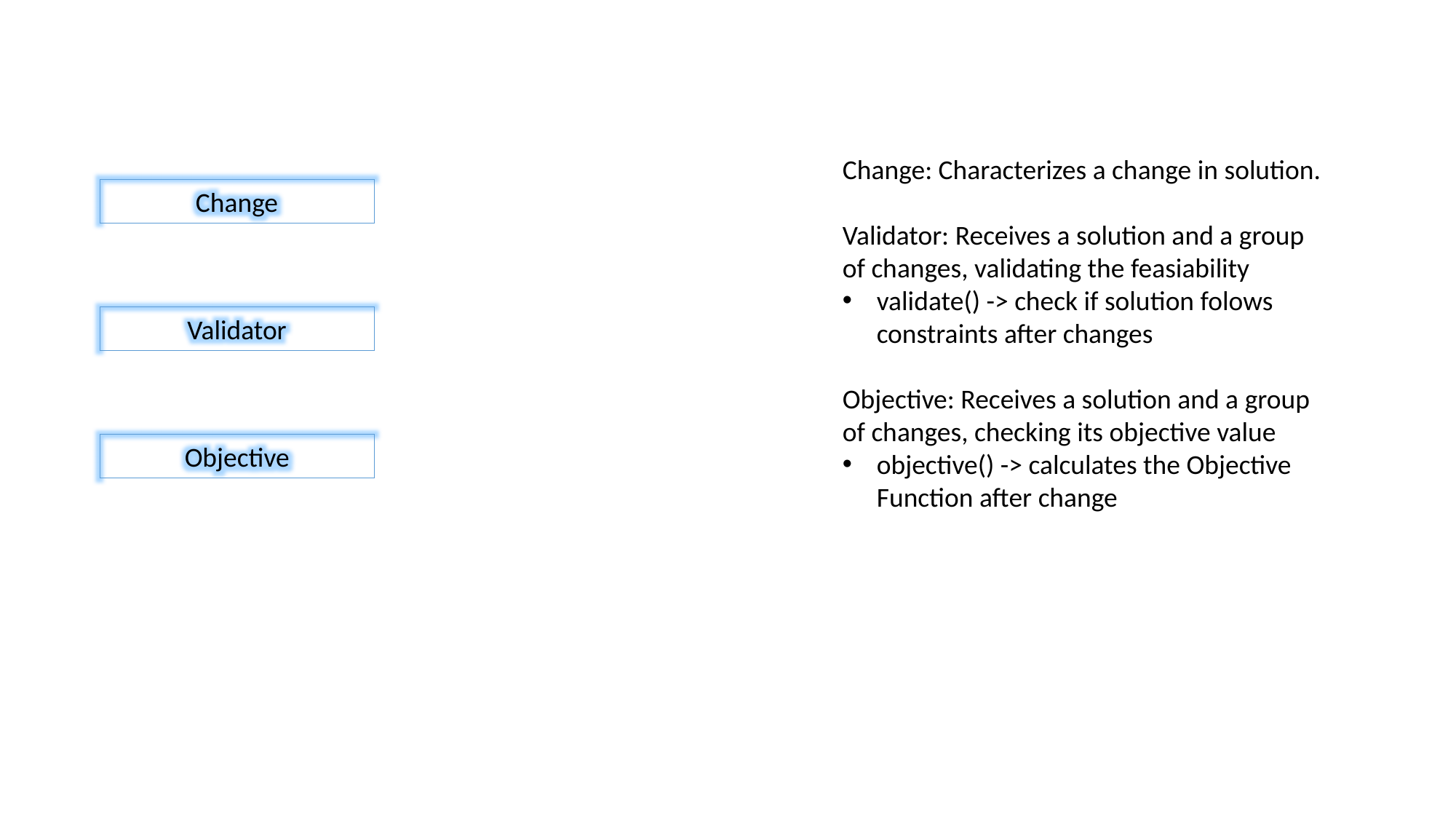

Change: Characterizes a change in solution.

Validator: Receives a solution and a group of changes, validating the feasiability
validate() -> check if solution folows constraints after changes

Objective: Receives a solution and a group of changes, checking its objective value
objective() -> calculates the Objective Function after change
Change
Validator
Objective